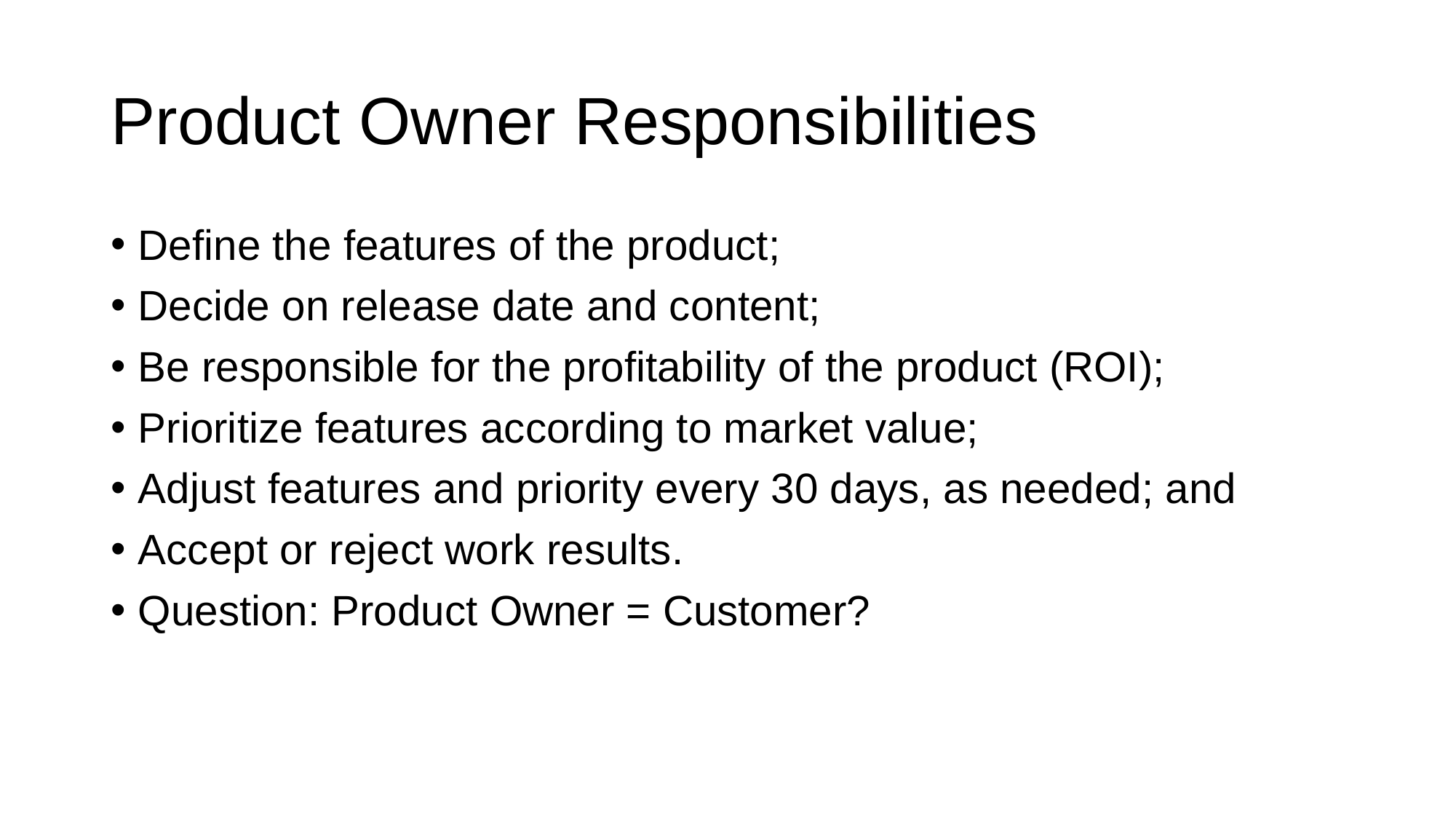

# Product Owner Responsibilities
Define the features of the product;
Decide on release date and content;
Be responsible for the profitability of the product (ROI);
Prioritize features according to market value;
Adjust features and priority every 30 days, as needed; and
Accept or reject work results.
Question: Product Owner = Customer?